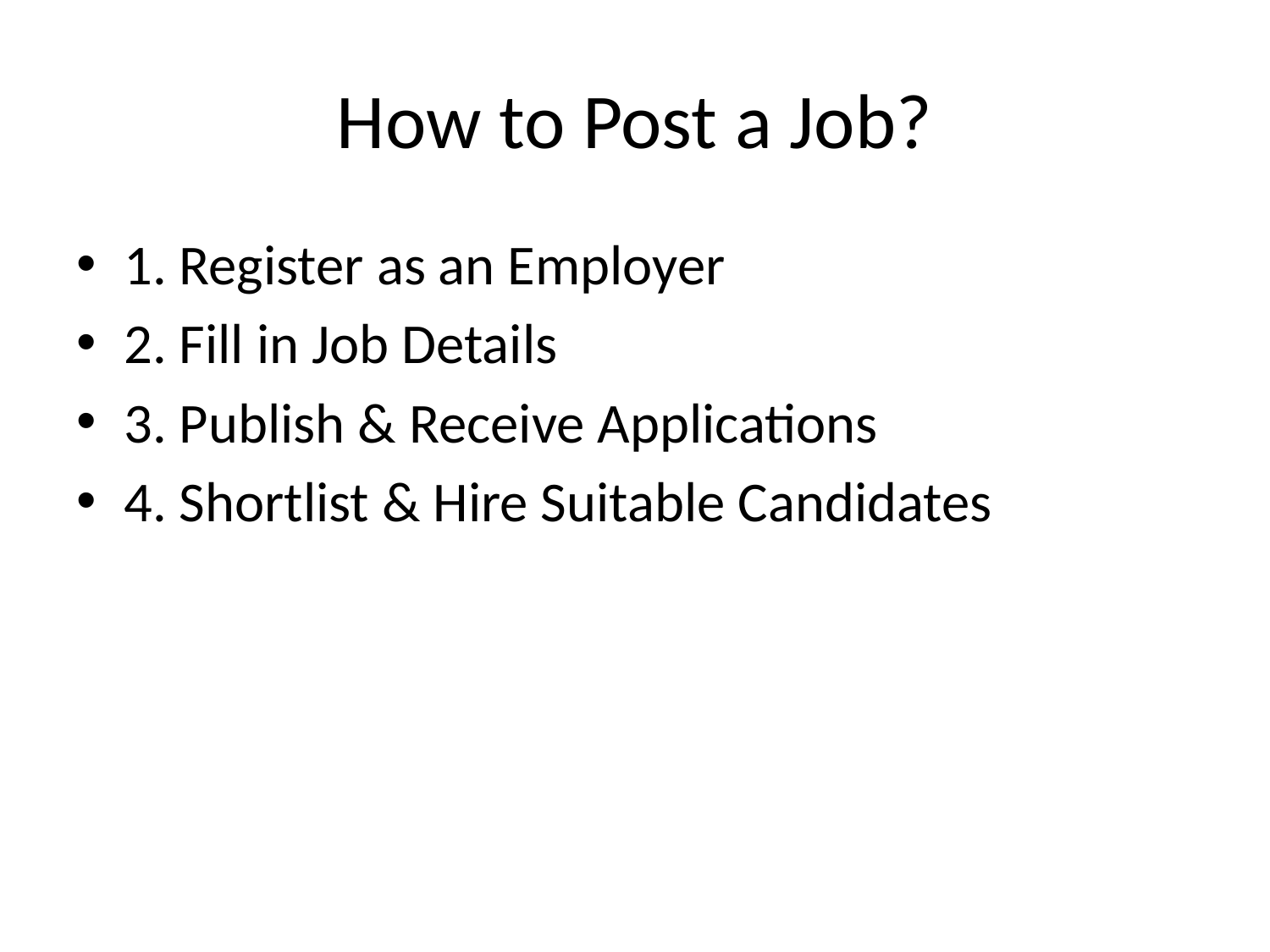

# How to Post a Job?
1. Register as an Employer
2. Fill in Job Details
3. Publish & Receive Applications
4. Shortlist & Hire Suitable Candidates